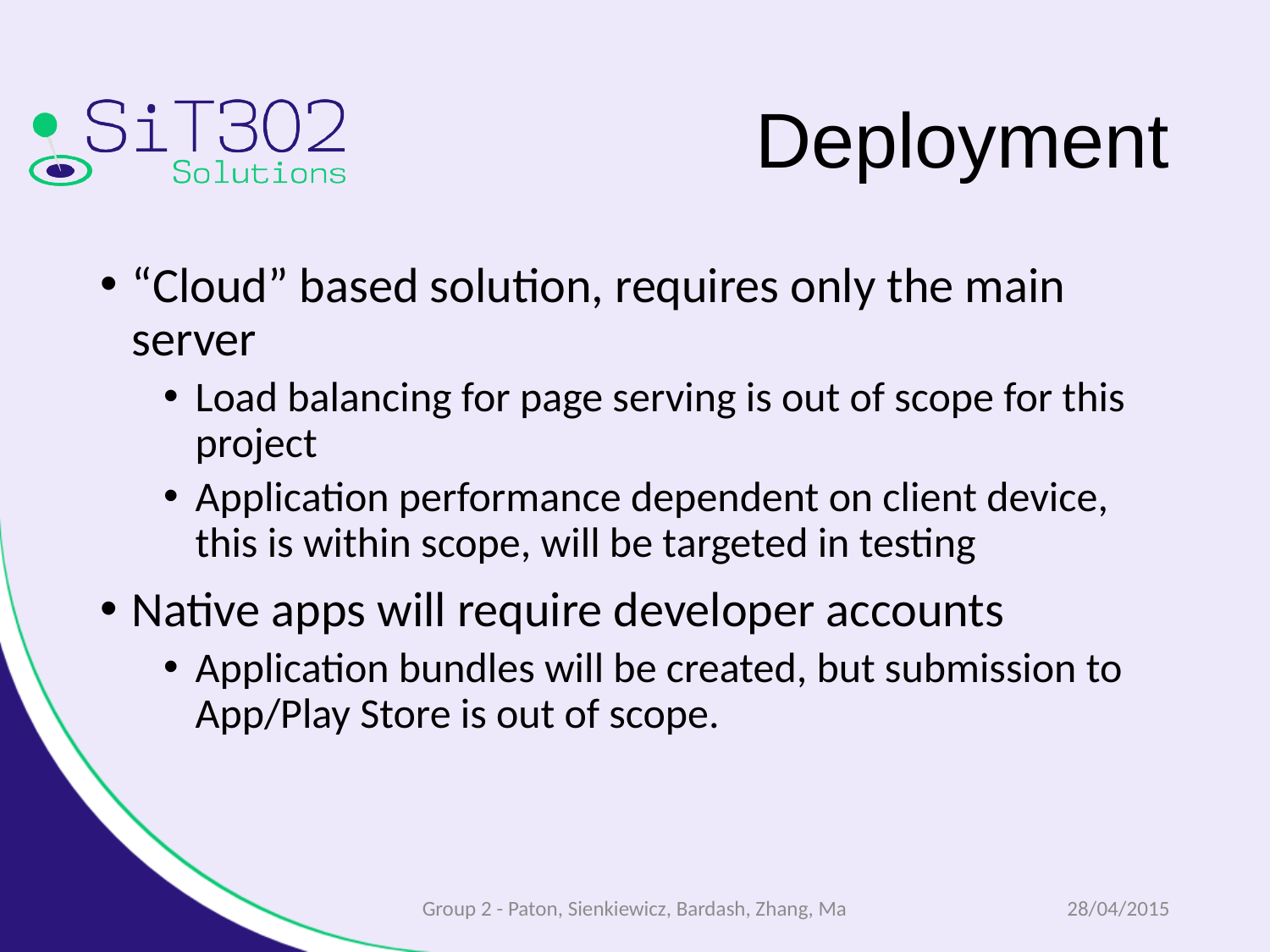

# Deployment
“Cloud” based solution, requires only the main server
Load balancing for page serving is out of scope for this project
Application performance dependent on client device, this is within scope, will be targeted in testing
Native apps will require developer accounts
Application bundles will be created, but submission to App/Play Store is out of scope.
Group 2 - Paton, Sienkiewicz, Bardash, Zhang, Ma
28/04/2015